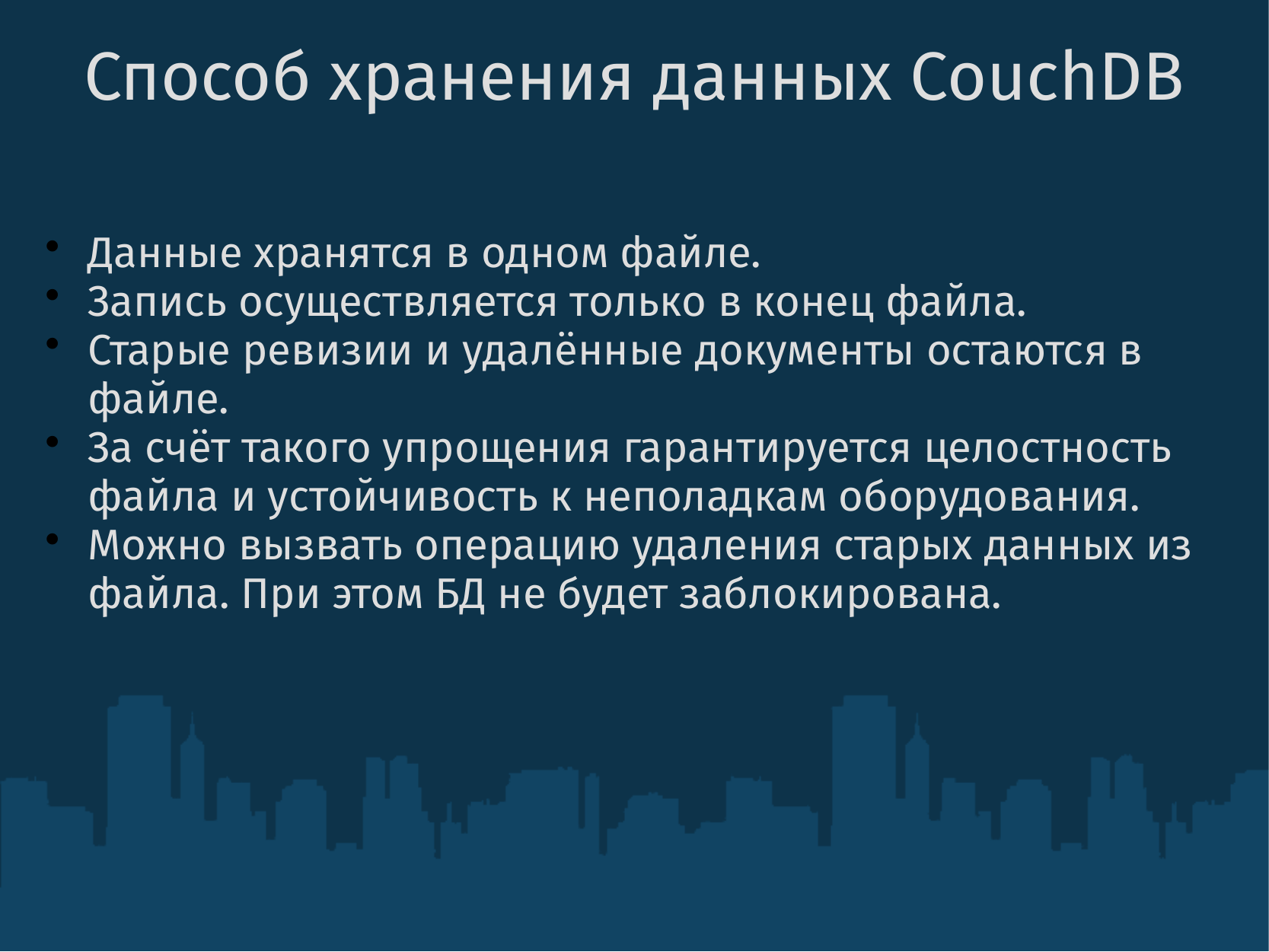

# Способ хранения данных CouchDB
Данные хранятся в одном файле.
Запись осуществляется только в конец файла.
Старые ревизии и удалённые документы остаются в файле.
За счёт такого упрощения гарантируется целостность файла и устойчивость к неполадкам оборудования.
Можно вызвать операцию удаления старых данных из файла. При этом БД не будет заблокирована.